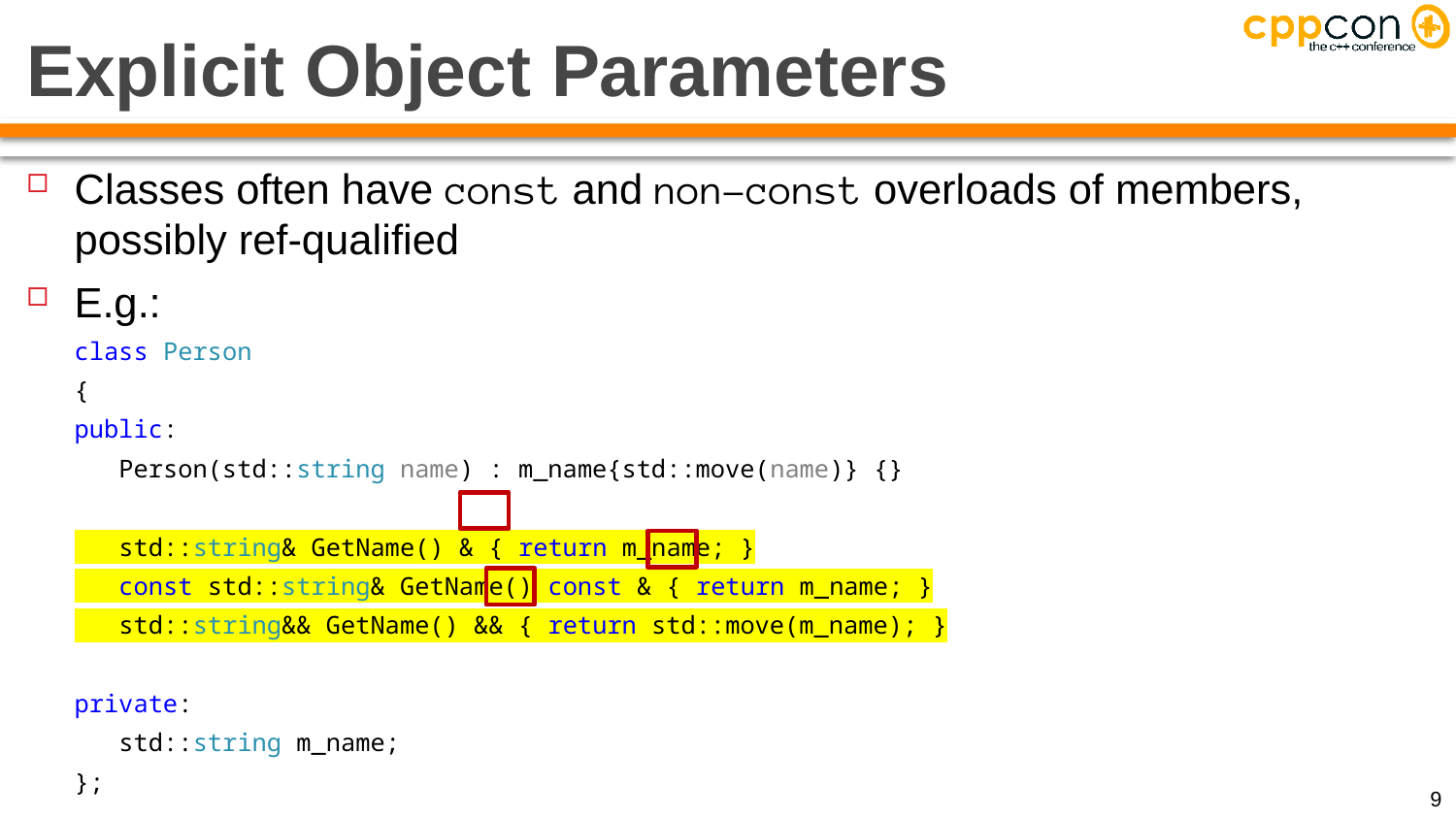

# Explicit Object Parameters
Classes often have const and non-const overloads of members, possibly ref-qualified
E.g.:
class Person
{
public:
   Person(std::string name) : m_name{std::move(name)} {}

   std::string& GetName() & { return m_name; }
   const std::string& GetName() const & { return m_name; }
   std::string&& GetName() && { return std::move(m_name); }

private:
   std::string m_name;
};